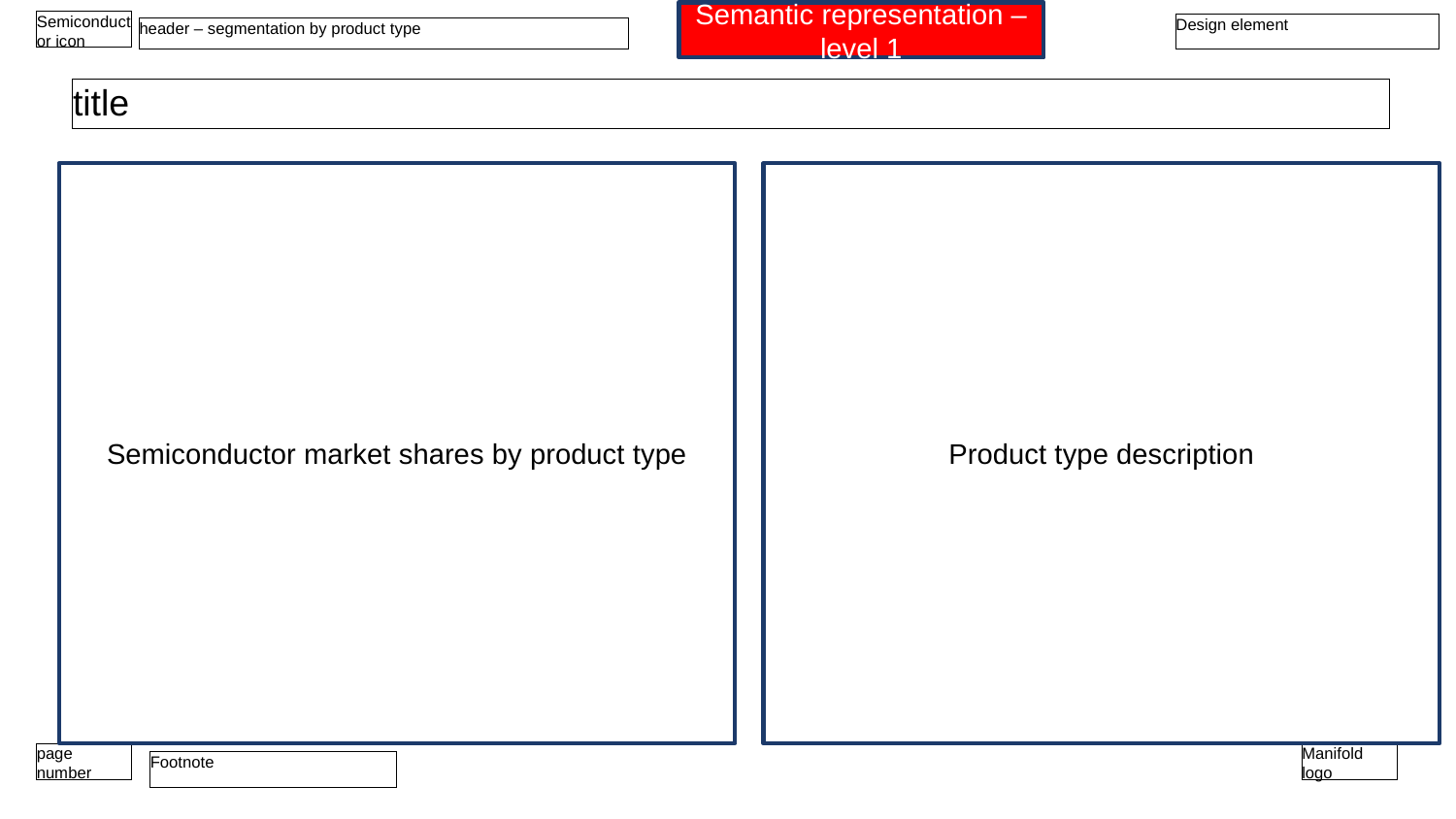

Semantic representation – level 1
Semiconductor icon
Design element
header – segmentation by product type
title
Semiconductor market shares by product type
Product type description
page number
Manifold logo
Footnote